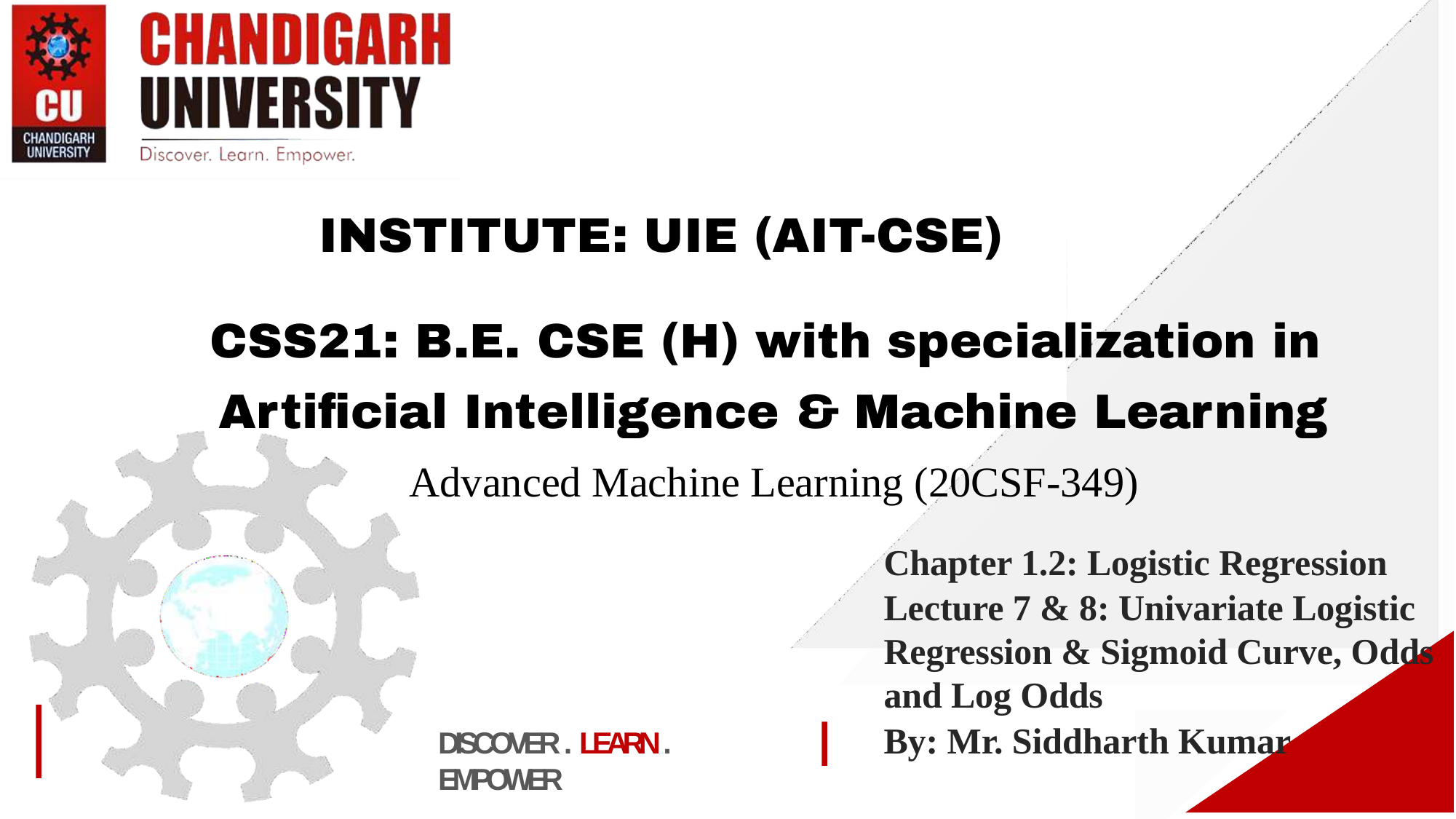

# INSTITUTE: UIE (AIT-CSE)
CSS21: B.E. CSE (H) with specialization in
Artificial Intelligence & Machine Learning
Advanced Machine Learning (20CSF-349)

Chapter 1.2: Logistic Regression
Lecture 7 & 8: Univariate Logistic Regression & Sigmoid Curve, Odds and Log Odds
By: Mr. Siddharth Kumar

DISCOVER . LEARN . EMPOWER